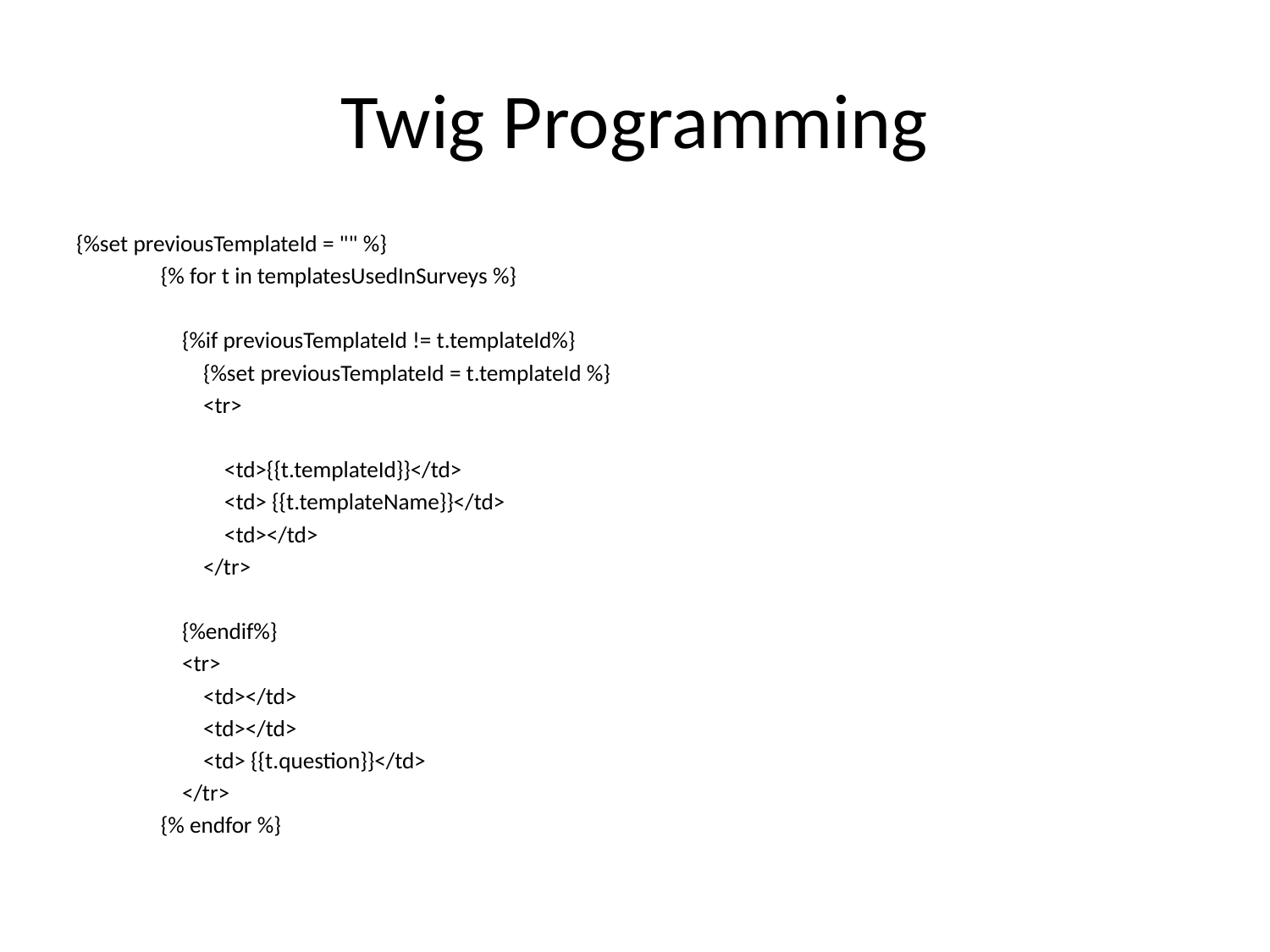

# Twig Programming
{%set previousTemplateId = "" %}
                {% for t in templatesUsedInSurveys %}

                    {%if previousTemplateId != t.templateId%}
                        {%set previousTemplateId = t.templateId %}
                        <tr>

                            <td>{{t.templateId}}</td>
                            <td> {{t.templateName}}</td>
                            <td></td>
                        </tr>

                    {%endif%}
                    <tr>
                        <td></td>
                        <td></td>
                        <td> {{t.question}}</td>
                    </tr>
                {% endfor %}